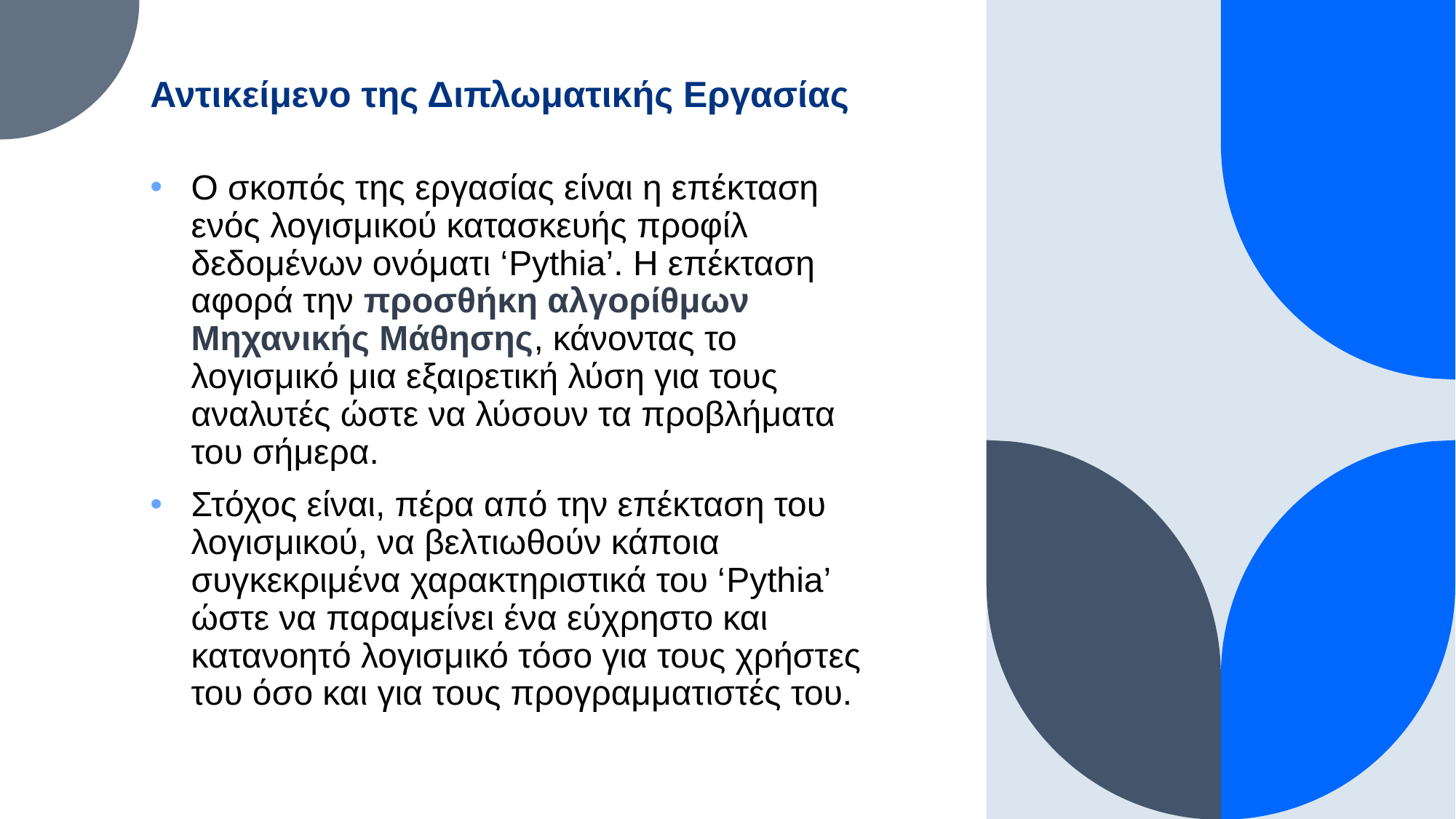

# Αντικείμενο της Διπλωματικής Εργασίας
Ο σκοπός της εργασίας είναι η επέκταση ενός λογισμικού κατασκευής προφίλ δεδομένων ονόματι ‘Pythia’. Η επέκταση αφορά την προσθήκη αλγορίθμων Μηχανικής Μάθησης, κάνοντας το λογισμικό μια εξαιρετική λύση για τους αναλυτές ώστε να λύσουν τα προβλήματα του σήμερα.
Στόχος είναι, πέρα από την επέκταση του λογισμικού, να βελτιωθούν κάποια συγκεκριμένα χαρακτηριστικά του ‘Pythia’ ώστε να παραμείνει ένα εύχρηστο και κατανοητό λογισμικό τόσο για τους χρήστες του όσο και για τους προγραμματιστές του.